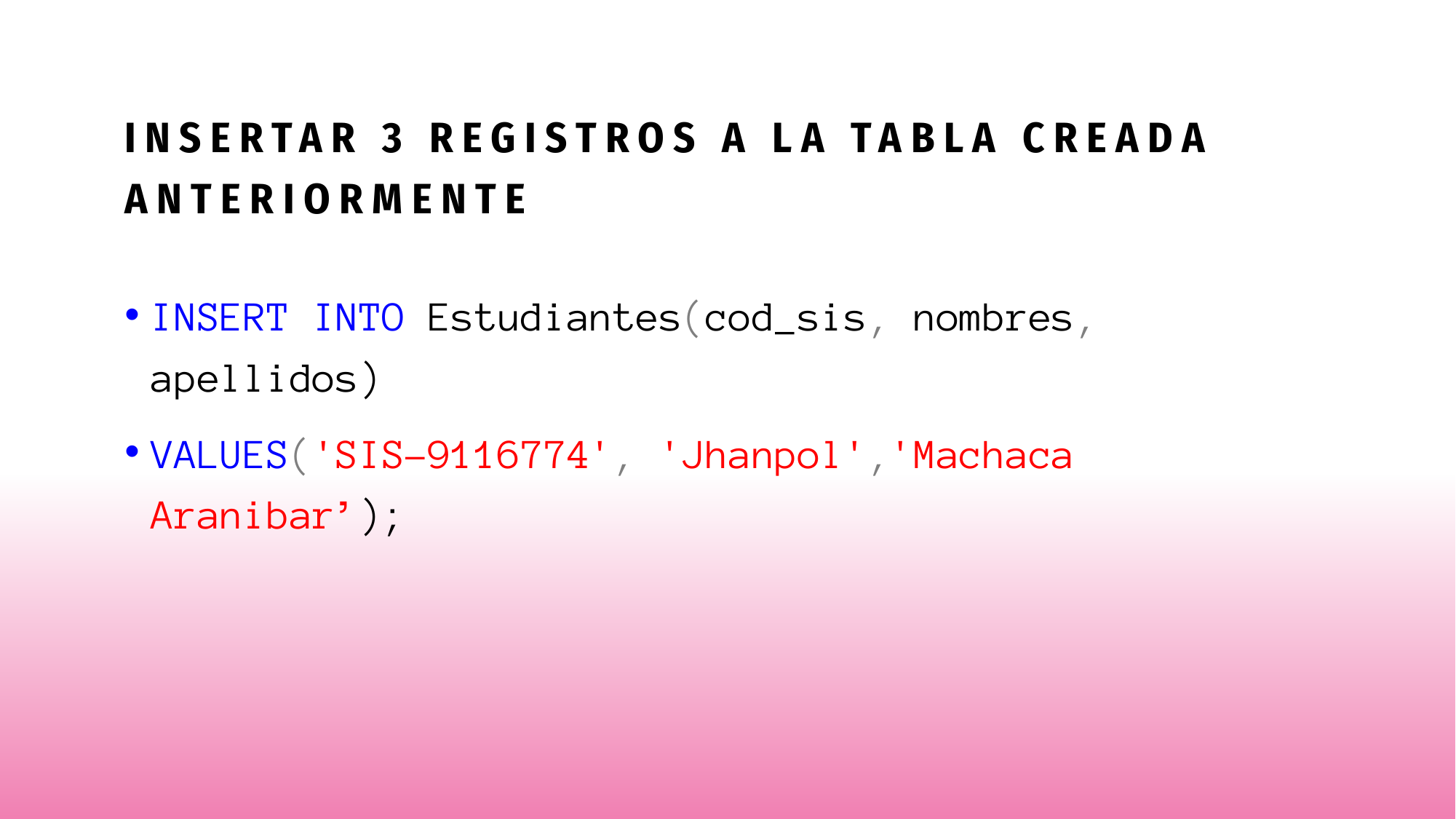

# Insertar 3 registros a la tabla creada anteriormente
INSERT INTO Estudiantes(cod_sis, nombres, apellidos)
VALUES('SIS-9116774', 'Jhanpol','Machaca Aranibar’);